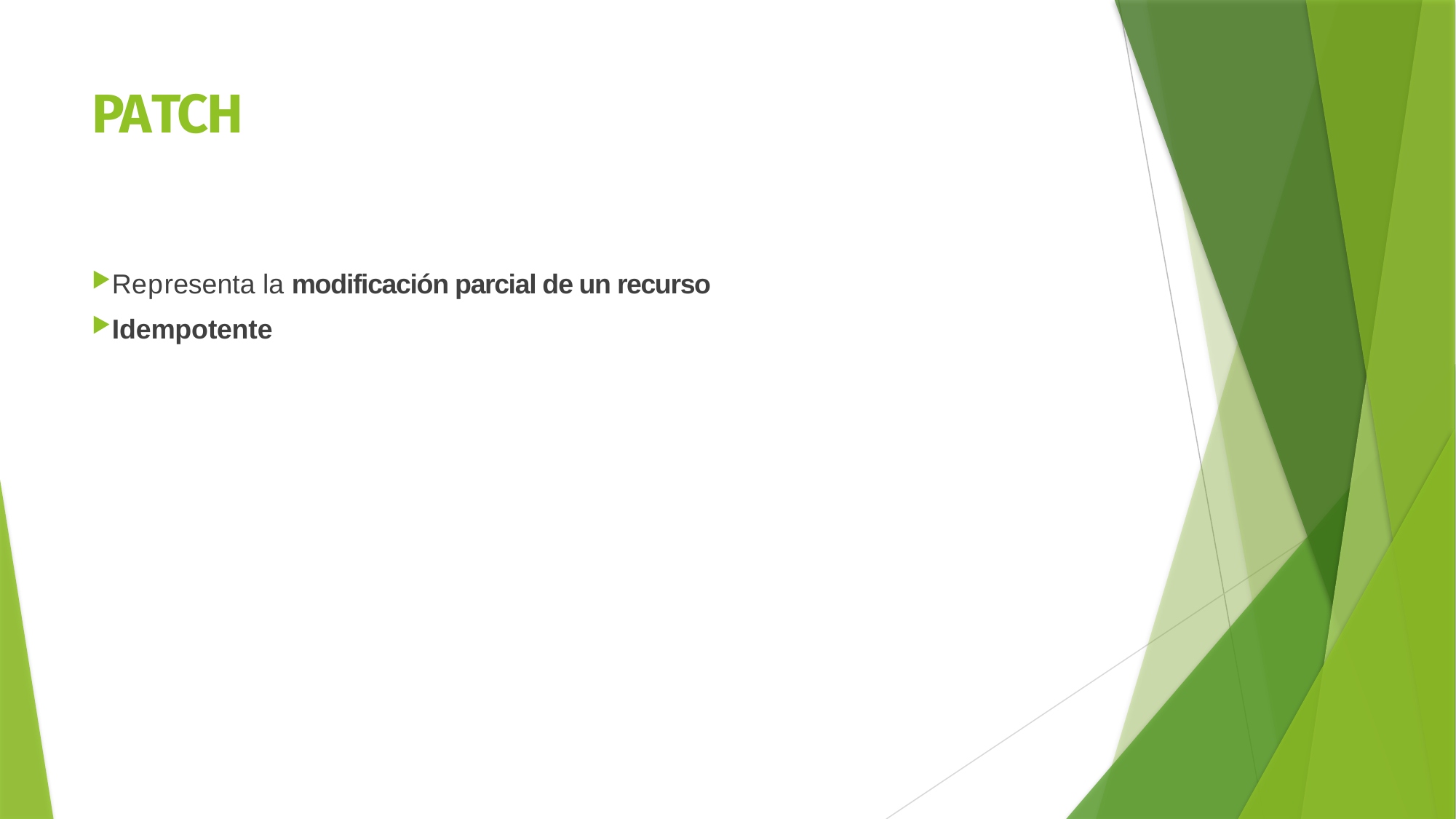

# PATCH
Representa la modificación parcial de un recurso
Idempotente